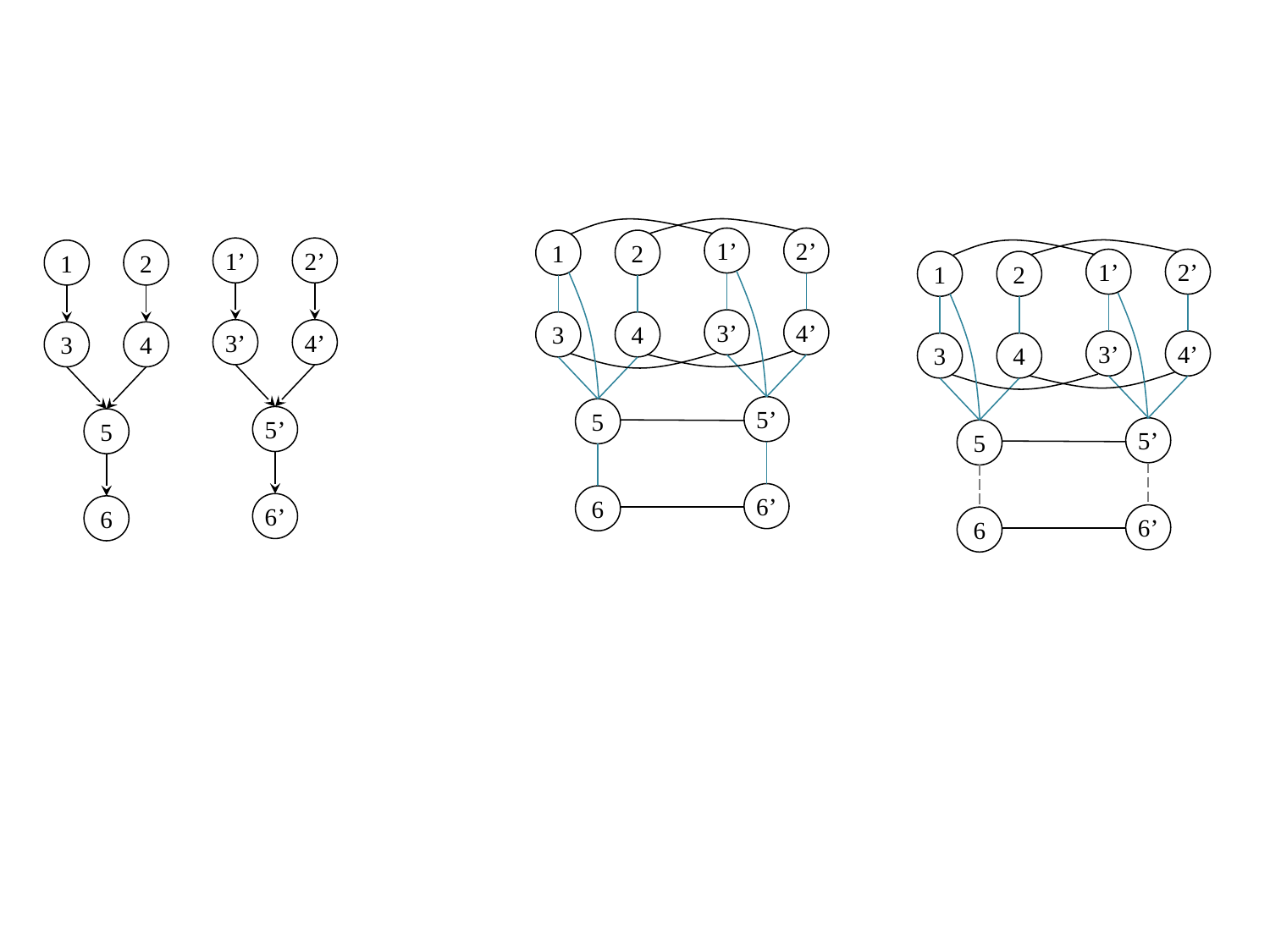

1’
2’
1
2
1’
2’

1
2
1’
2’
1
2

3’
4’
3
4
3’
4’
3
4
3’
4’
3
4

5’
5
5’
5
5’

5

6’
6
6’
6
6’
6